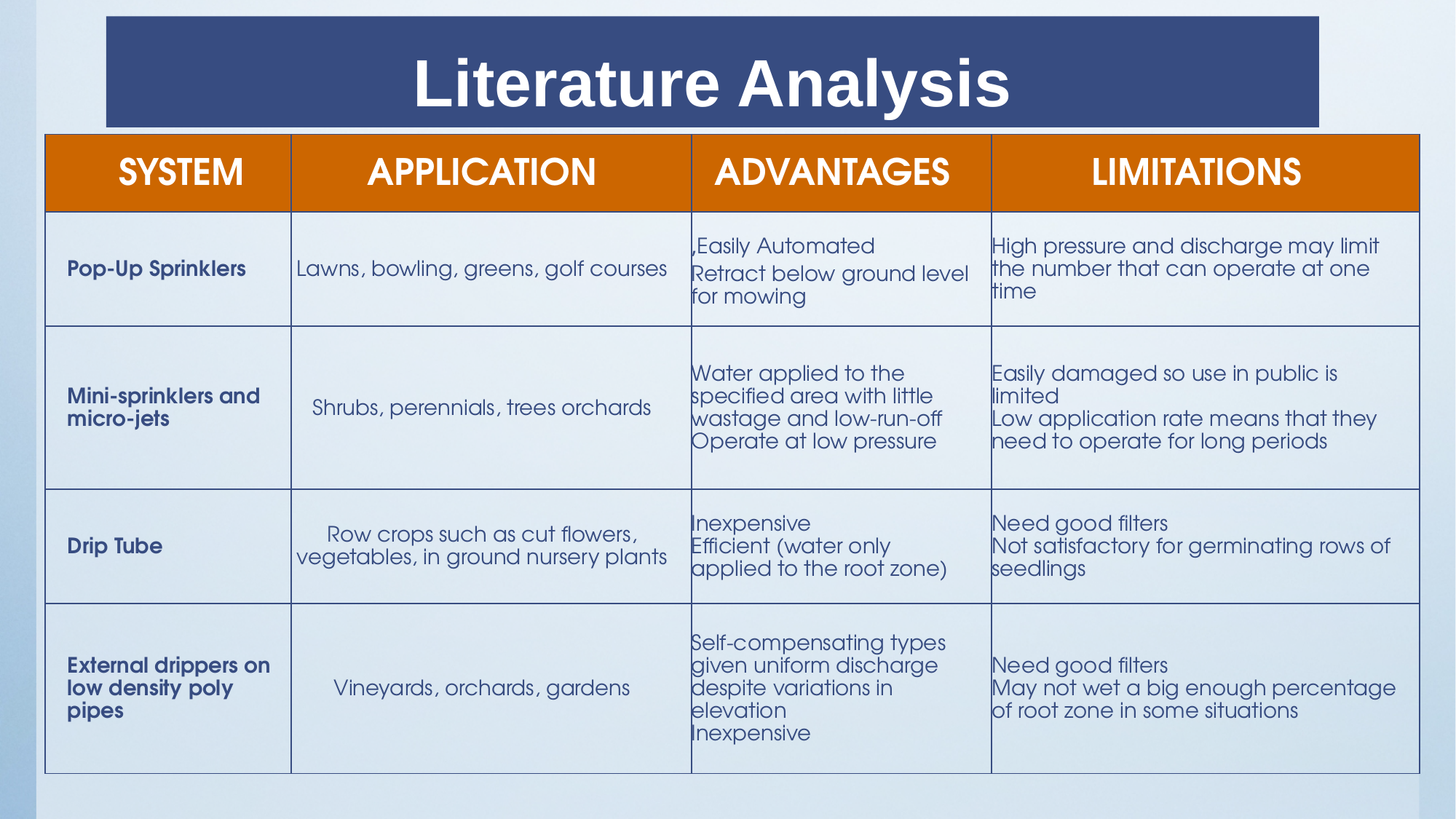

# Literature Analysis
| SYSTEM | APPLICATION | ADVANTAGES | LIMITATIONS |
| --- | --- | --- | --- |
| Pop-Up Sprinklers | Lawns, bowling, greens, golf courses | Easily Automated, Retract below ground level for mowing | High pressure and discharge may limit the number that can operate at one time |
| Mini-sprinklers and micro-jets | Shrubs, perennials, trees orchards | Water applied to the specified area with little wastage and low-run-off Operate at low pressure | Easily damaged so use in public is limited Low application rate means that they need to operate for long periods |
| Drip Tube | Row crops such as cut flowers, vegetables, in ground nursery plants | Inexpensive Efficient (water only applied to the root zone) | Need good filters Not satisfactory for germinating rows of seedlings |
| External drippers on low density poly pipes | Vineyards, orchards, gardens | Self-compensating types given uniform discharge despite variations in elevation Inexpensive | Need good filters May not wet a big enough percentage of root zone in some situations |